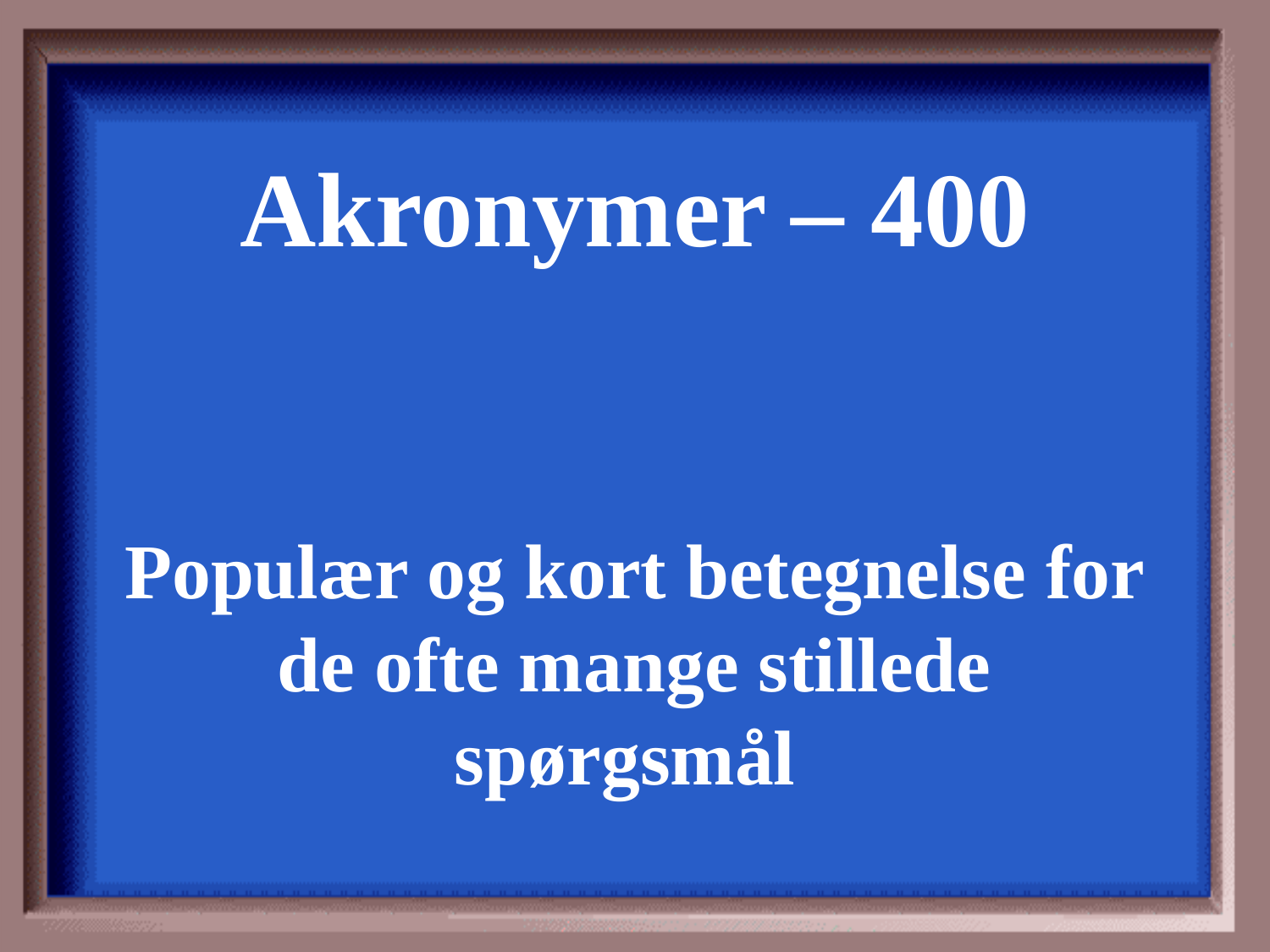

Akronymer – 400
Populær og kort betegnelse for de ofte mange stillede spørgsmål